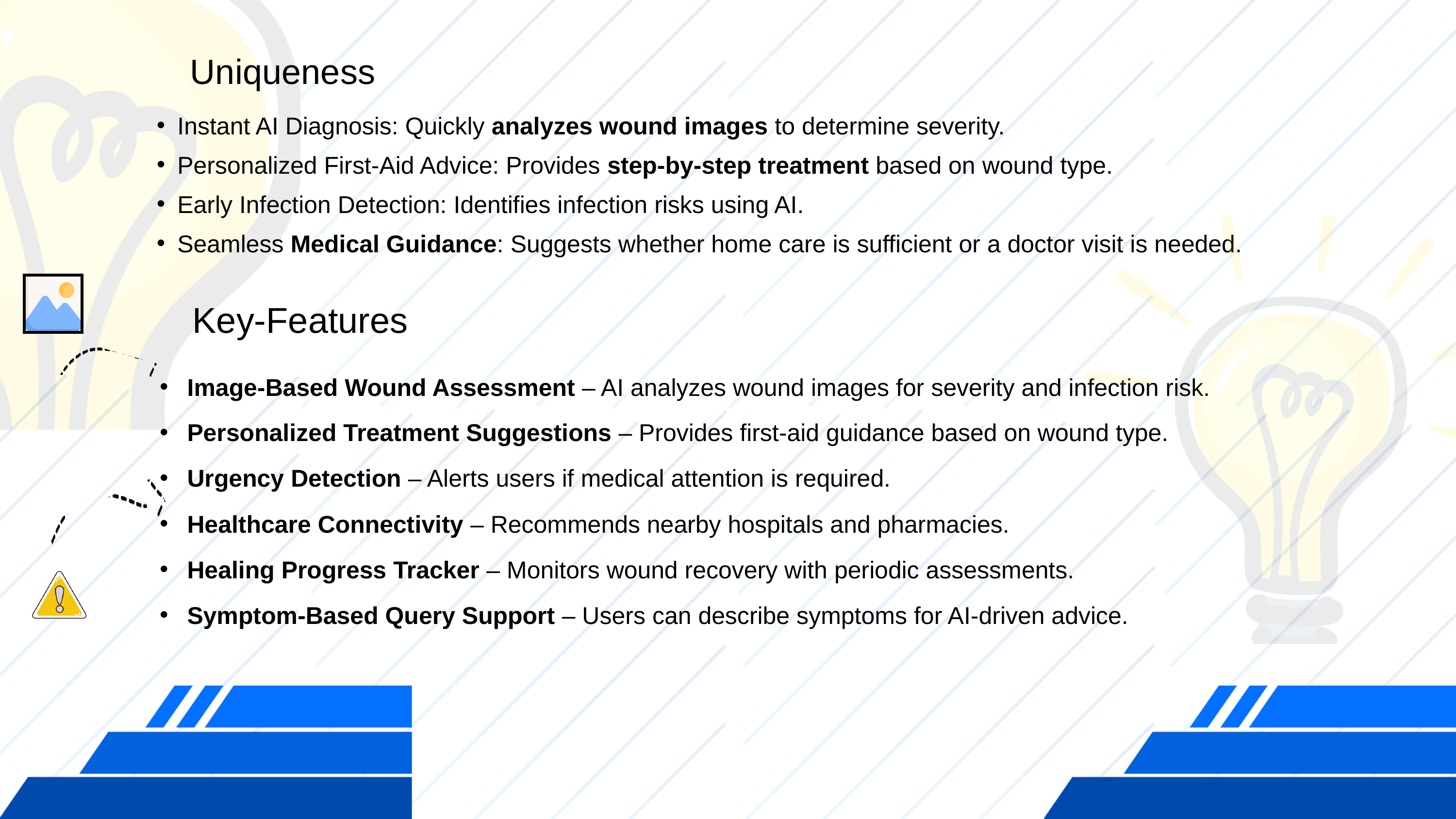

Uniqueness
Instant AI Diagnosis: Quickly analyzes wound images to determine severity.
Personalized First-Aid Advice: Provides step-by-step treatment based on wound type.
Early Infection Detection: Identifies infection risks using AI.
Seamless Medical Guidance: Suggests whether home care is sufficient or a doctor visit is needed.

Key-Features

 Image-Based Wound Assessment – AI analyzes wound images for severity and infection risk.
 Personalized Treatment Suggestions – Provides first-aid guidance based on wound type.
 Urgency Detection – Alerts users if medical attention is required.
 Healthcare Connectivity – Recommends nearby hospitals and pharmacies.
 Healing Progress Tracker – Monitors wound recovery with periodic assessments.
 Symptom-Based Query Support – Users can describe symptoms for AI-driven advice.